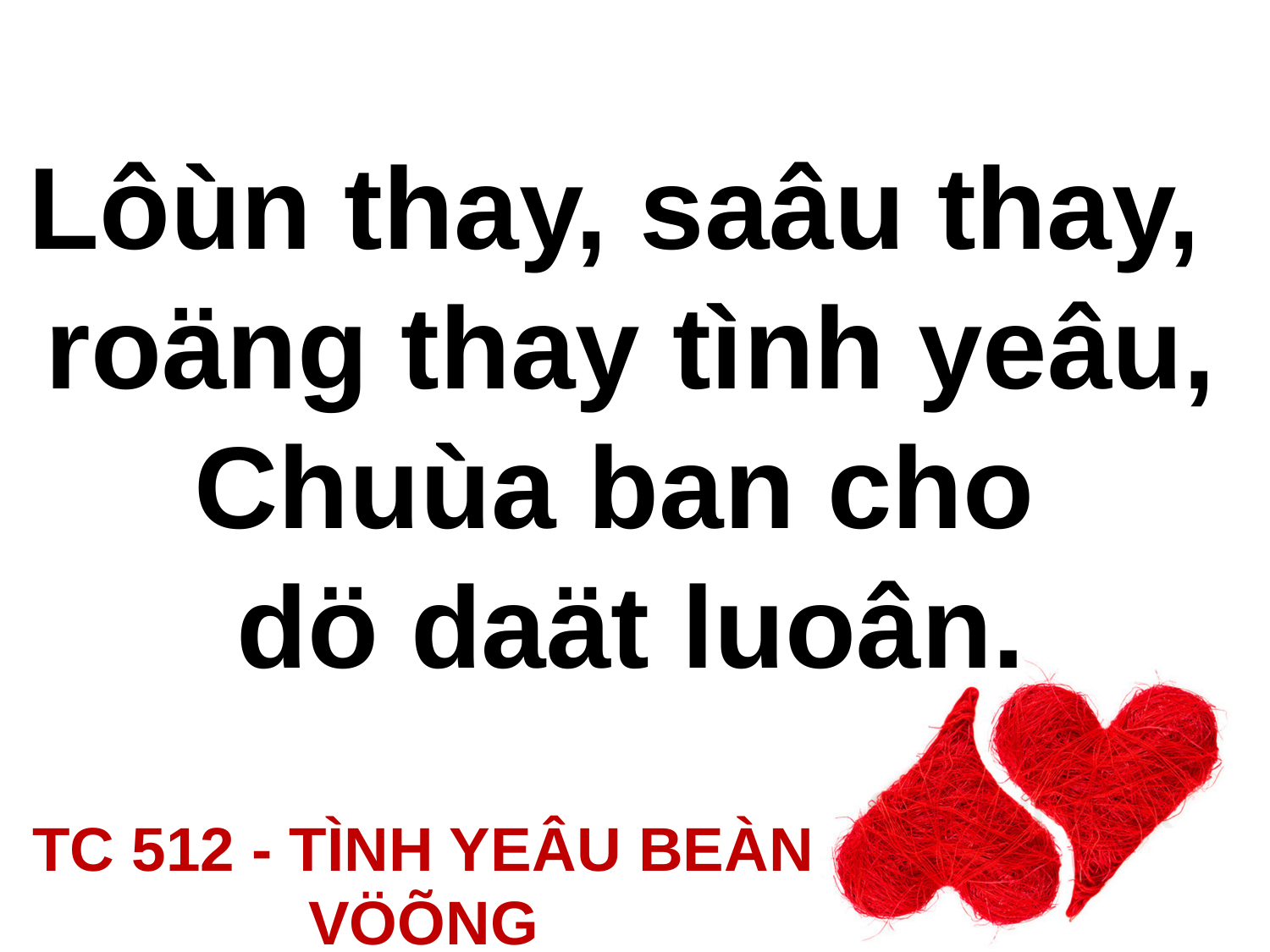

Lôùn thay, saâu thay,
roäng thay tình yeâu,
Chuùa ban cho
dö daät luoân.
TC 512 - TÌNH YEÂU BEÀN VÖÕNG